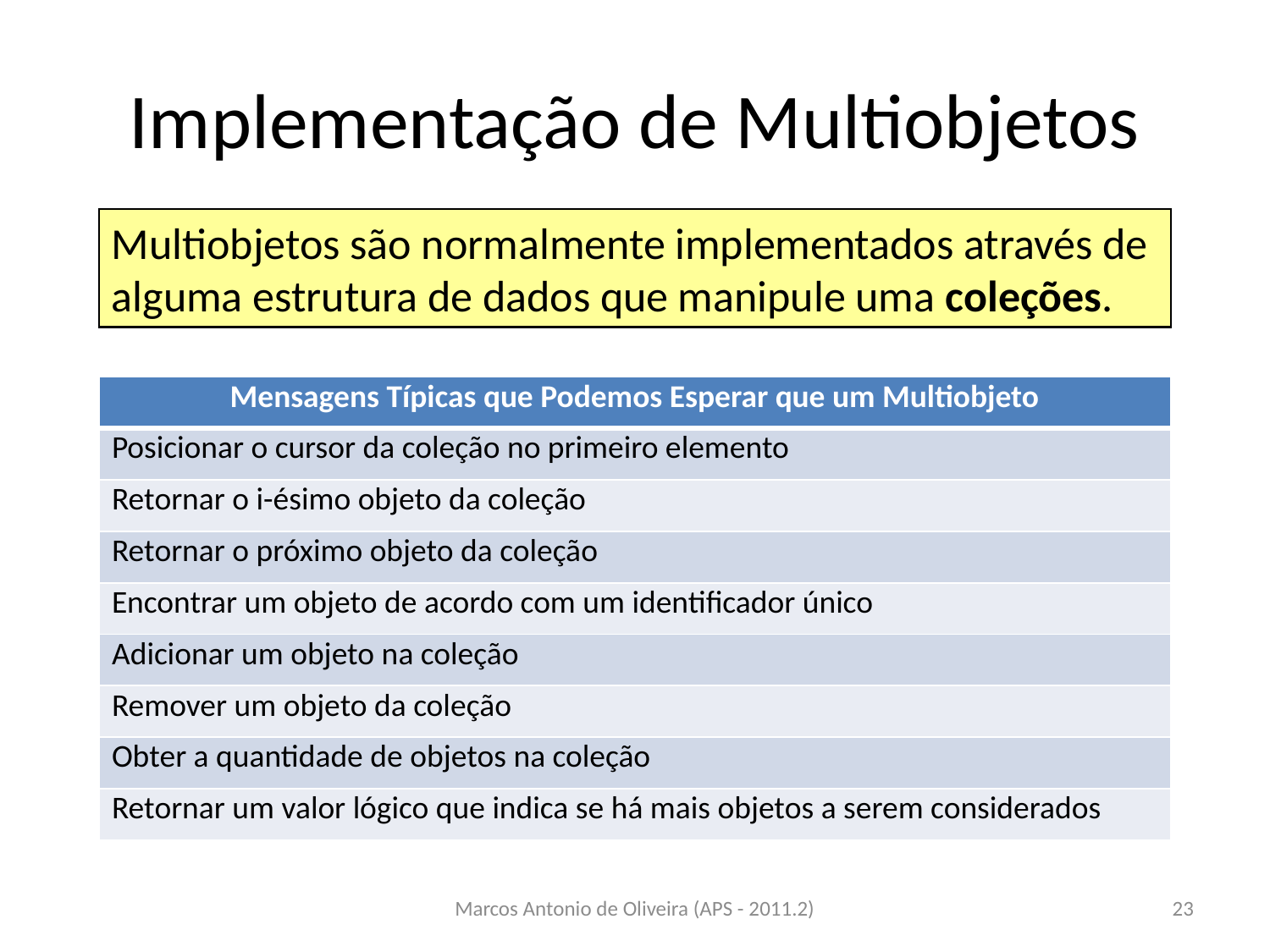

# Implementação de Multiobjetos
Multiobjetos são normalmente implementados através de alguma estrutura de dados que manipule uma coleções.
| Mensagens Típicas que Podemos Esperar que um Multiobjeto |
| --- |
| Posicionar o cursor da coleção no primeiro elemento |
| Retornar o i-ésimo objeto da coleção |
| Retornar o próximo objeto da coleção |
| Encontrar um objeto de acordo com um identificador único |
| Adicionar um objeto na coleção |
| Remover um objeto da coleção |
| Obter a quantidade de objetos na coleção |
| Retornar um valor lógico que indica se há mais objetos a serem considerados |
Marcos Antonio de Oliveira (APS - 2011.2)
23